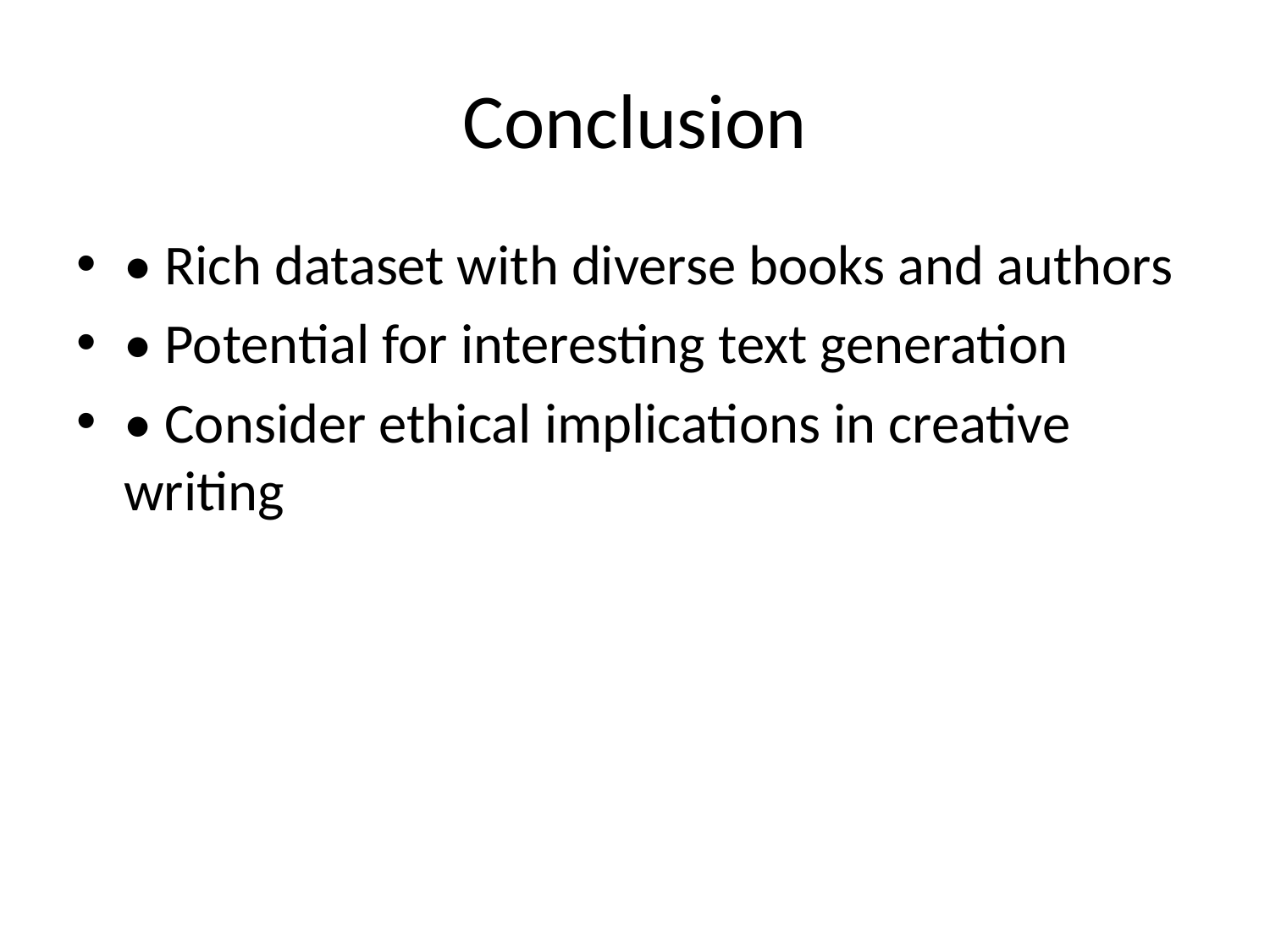

# Conclusion
• Rich dataset with diverse books and authors
• Potential for interesting text generation
• Consider ethical implications in creative writing